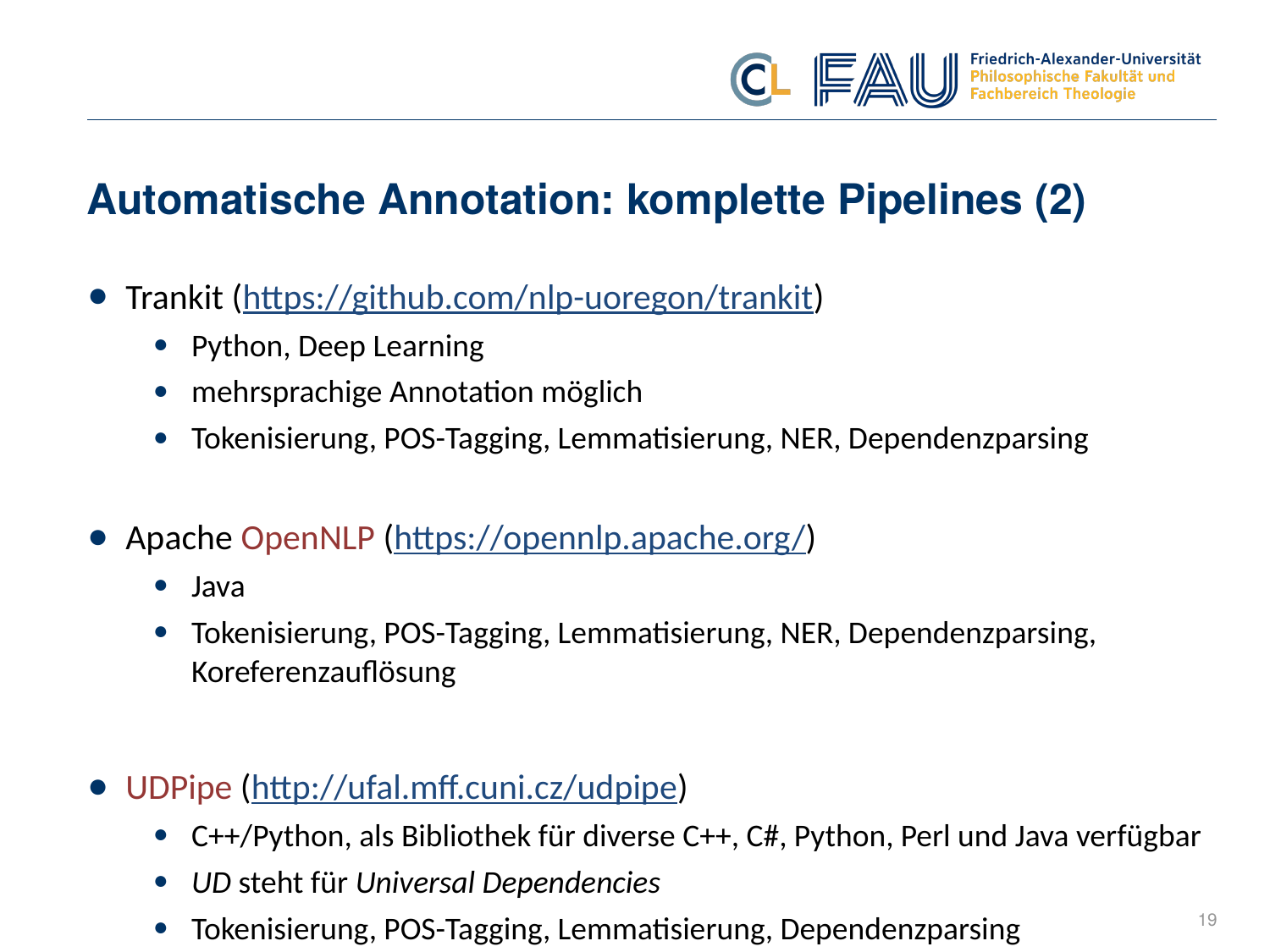

# Automatische Annotation: komplette Pipelines (2)
Trankit (https://github.com/nlp-uoregon/trankit)
Python, Deep Learning
mehrsprachige Annotation möglich
Tokenisierung, POS-Tagging, Lemmatisierung, NER, Dependenzparsing

Apache OpenNLP (https://opennlp.apache.org/)
Java
Tokenisierung, POS-Tagging, Lemmatisierung, NER, Dependenzparsing, Koreferenzauflösung

UDPipe (http://ufal.mff.cuni.cz/udpipe)
C++/Python, als Bibliothek für diverse C++, C#, Python, Perl und Java verfügbar
UD steht für Universal Dependencies
Tokenisierung, POS-Tagging, Lemmatisierung, Dependenzparsing
19